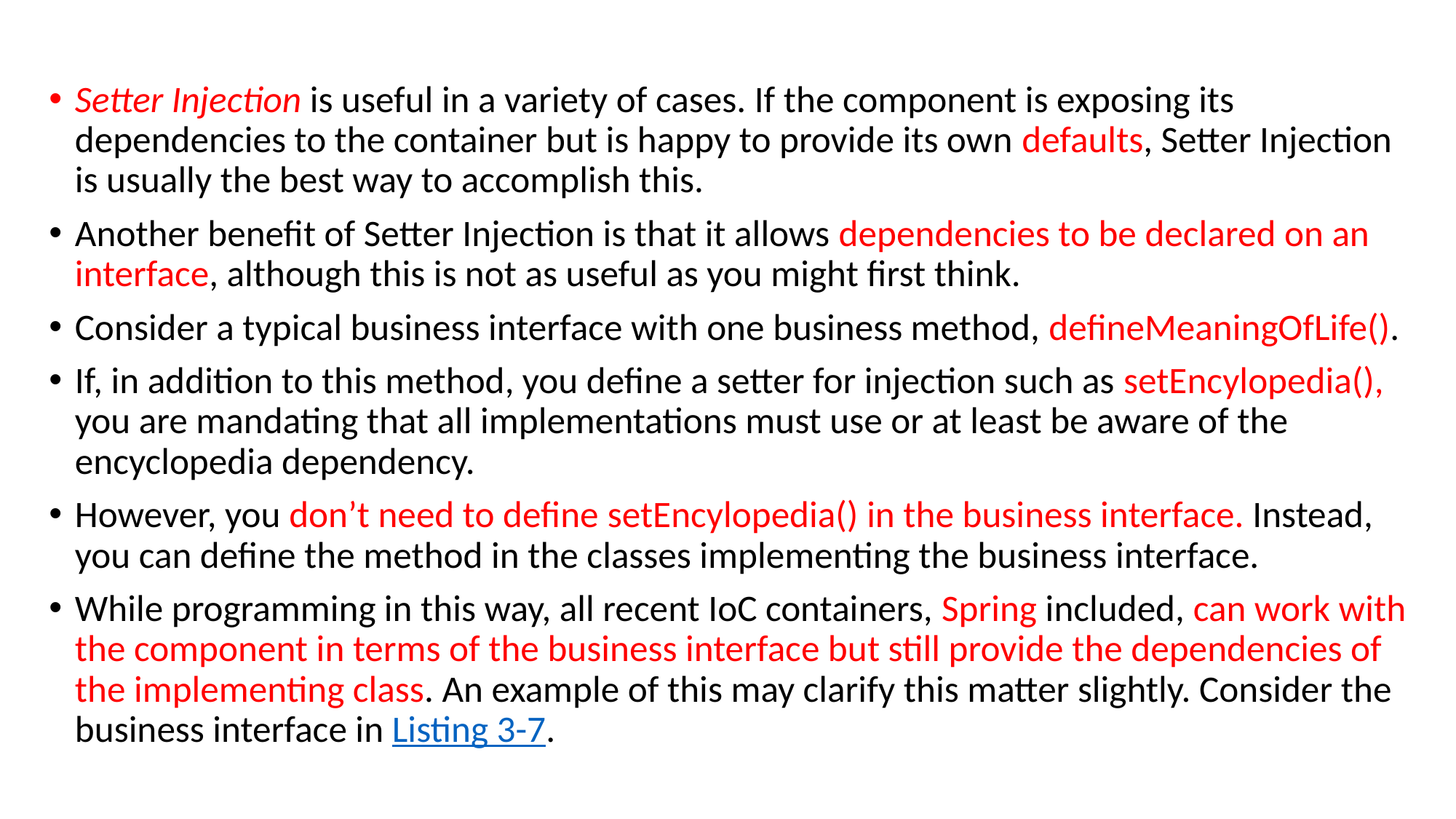

#
Setter Injection is useful in a variety of cases. If the component is exposing its dependencies to the container but is happy to provide its own defaults, Setter Injection is usually the best way to accomplish this.
Another benefit of Setter Injection is that it allows dependencies to be declared on an interface, although this is not as useful as you might first think.
Consider a typical business interface with one business method, defineMeaningOfLife().
If, in addition to this method, you define a setter for injection such as setEncylopedia(), you are mandating that all implementations must use or at least be aware of the encyclopedia dependency.
However, you don’t need to define setEncylopedia() in the business interface. Instead, you can define the method in the classes implementing the business interface.
While programming in this way, all recent IoC containers, Spring included, can work with the component in terms of the business interface but still provide the dependencies of the implementing class. An example of this may clarify this matter slightly. Consider the business interface in Listing 3-7.